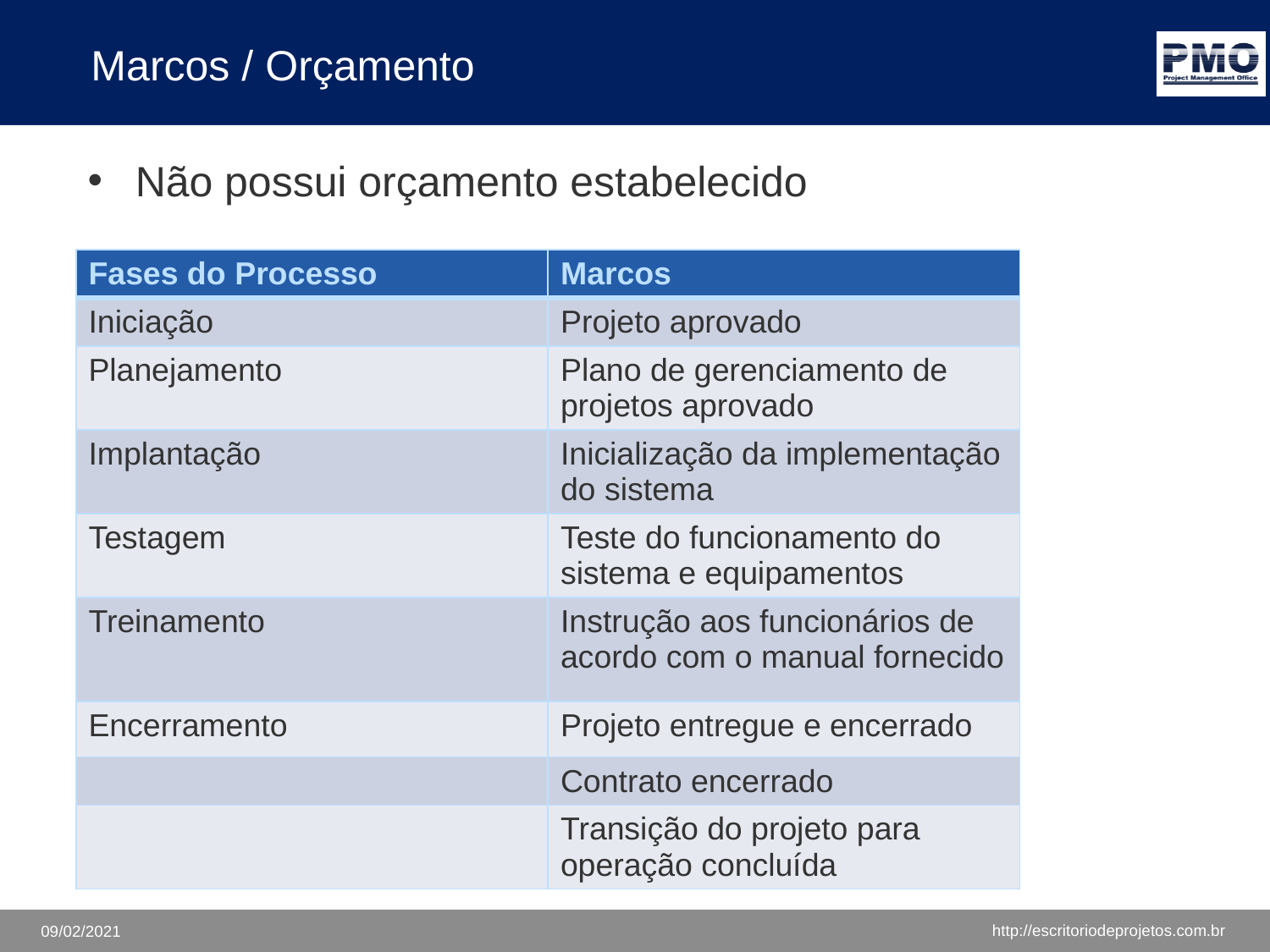

# Marcos / Orçamento
Não possui orçamento estabelecido

| Fases do Processo | Marcos |
| --- | --- |
| Iniciação | Projeto aprovado |
| Planejamento | Plano de gerenciamento de projetos aprovado |
| Implantação | Inicialização da implementação do sistema |
| Testagem | Teste do funcionamento do sistema e equipamentos |
| Treinamento | Instrução aos funcionários de acordo com o manual fornecido |
| Encerramento | Projeto entregue e encerrado |
|  | Contrato encerrado |
|  | Transição do projeto para operação concluída |